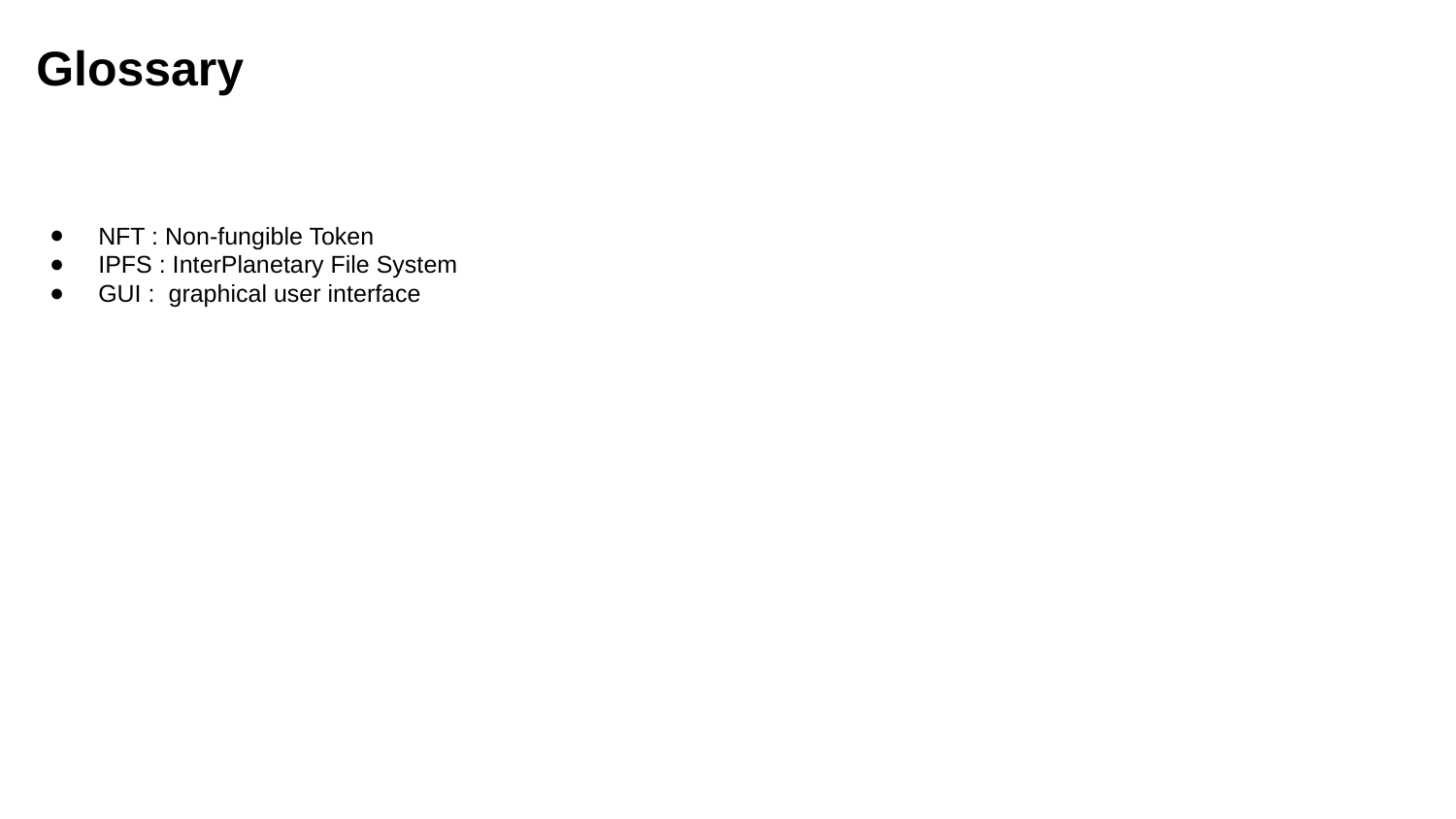

Glossary

NFT : Non-fungible Token
IPFS : InterPlanetary File System
GUI :  graphical user interface